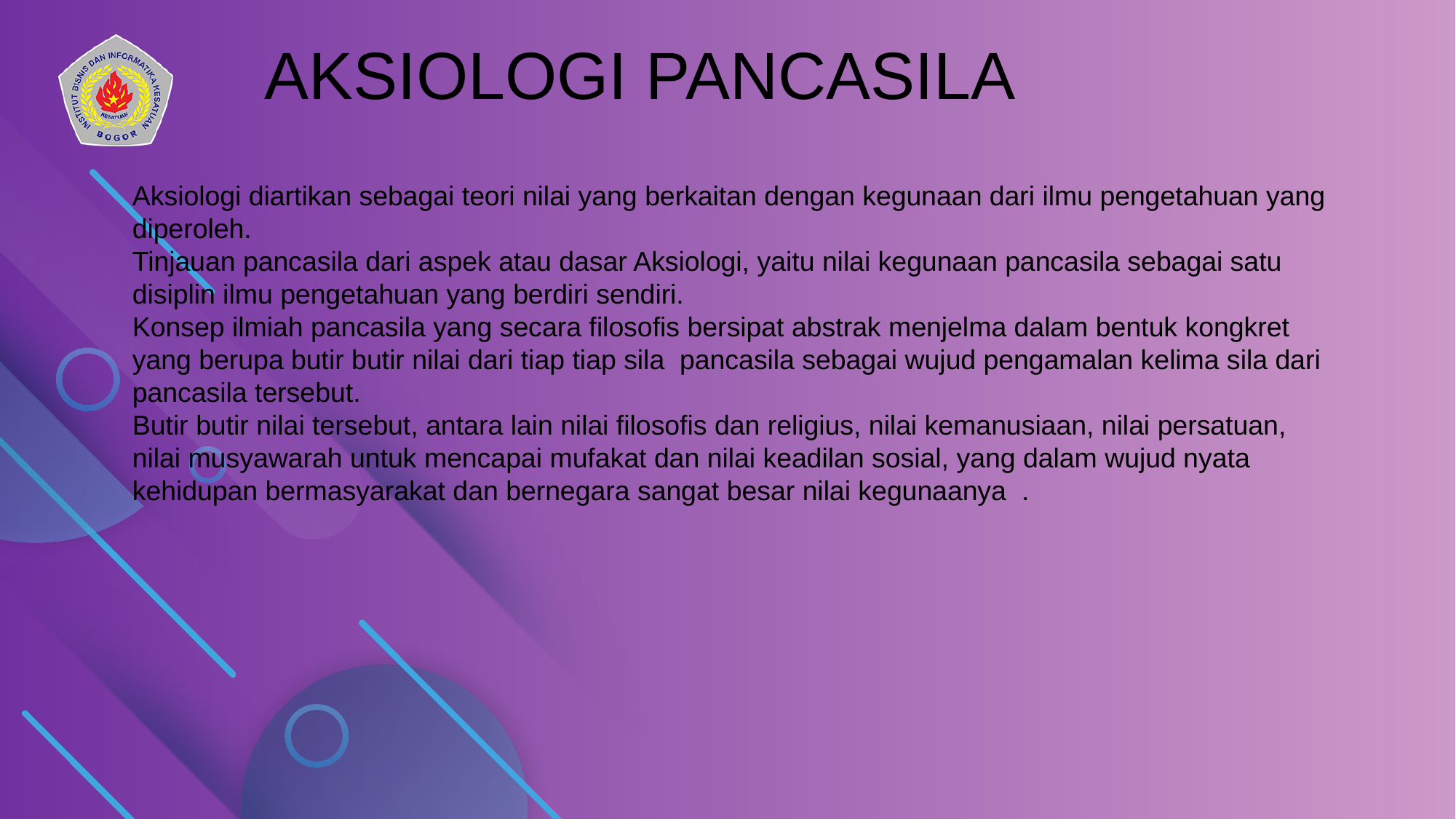

AKSIOLOGI PANCASILA
Aksiologi diartikan sebagai teori nilai yang berkaitan dengan kegunaan dari ilmu pengetahuan yang diperoleh.
Tinjauan pancasila dari aspek atau dasar Aksiologi, yaitu nilai kegunaan pancasila sebagai satu disiplin ilmu pengetahuan yang berdiri sendiri.
Konsep ilmiah pancasila yang secara filosofis bersipat abstrak menjelma dalam bentuk kongkret yang berupa butir butir nilai dari tiap tiap sila  pancasila sebagai wujud pengamalan kelima sila dari pancasila tersebut.
Butir butir nilai tersebut, antara lain nilai filosofis dan religius, nilai kemanusiaan, nilai persatuan, nilai musyawarah untuk mencapai mufakat dan nilai keadilan sosial, yang dalam wujud nyata kehidupan bermasyarakat dan bernegara sangat besar nilai kegunaanya  .